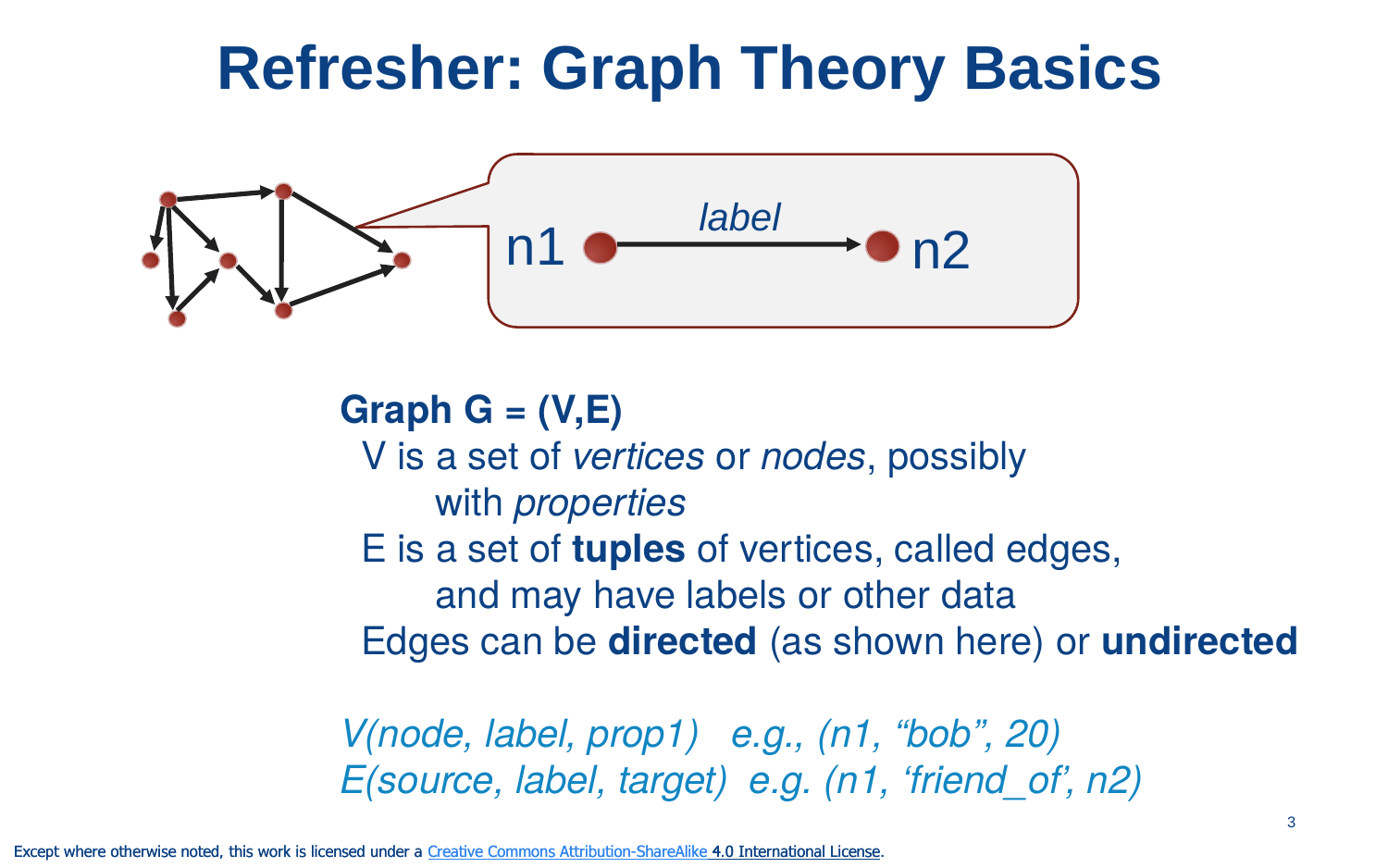

# Refresher: Graph Theory Basics

label
n1
n2

Graph G = (V,E)
  V is a set of vertices or nodes, possibly
         with properties
  E is a set of tuples of vertices, called edges,
         and may have labels or other data
  Edges can be directed (as shown here) or undirected

V(node, label, prop1)   e.g., (n1, “bob”, 20)
E(source, label, target)  e.g. (n1, ‘friend_of’, n2)
3